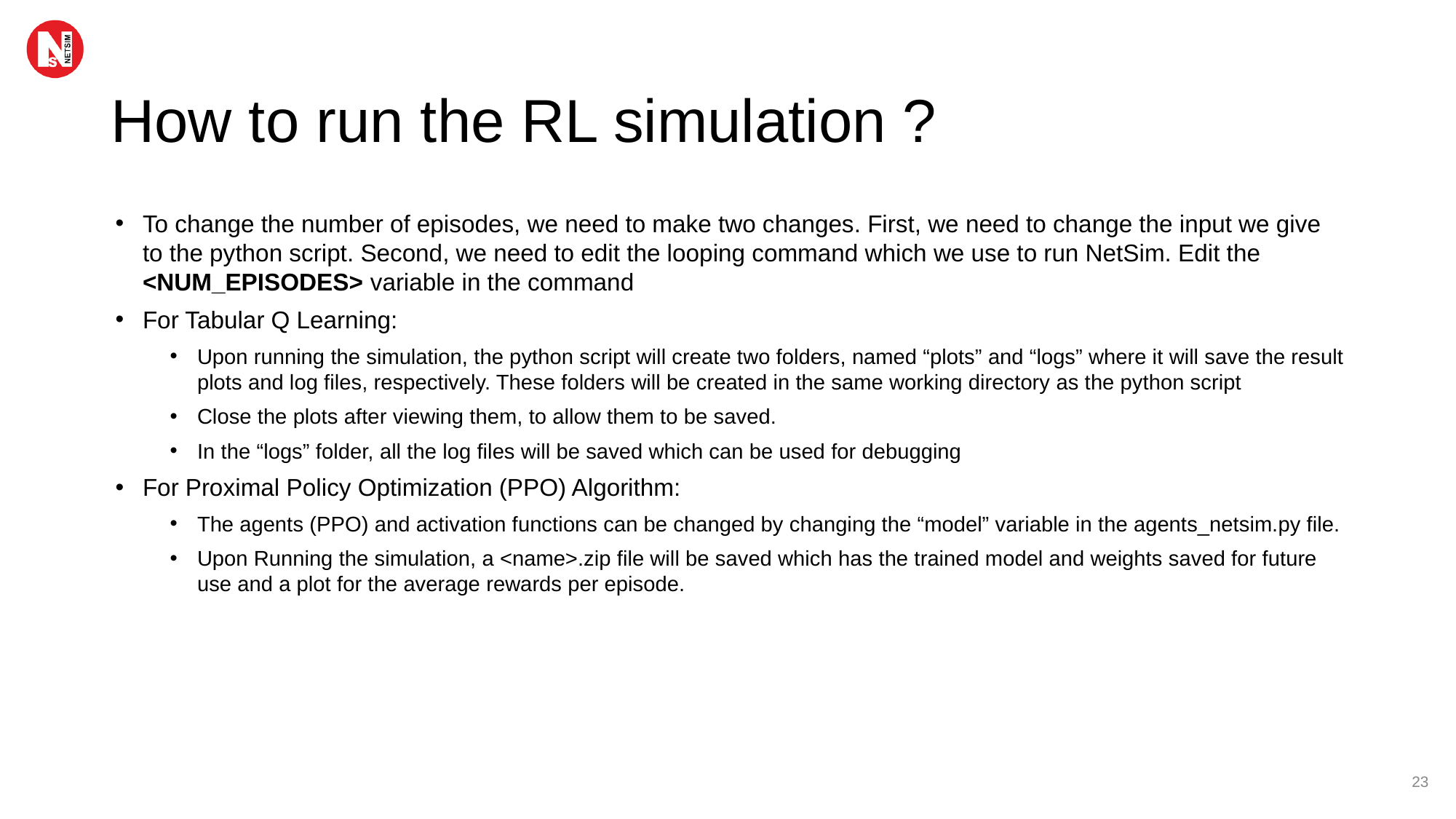

# How to run the RL simulation ?
To change the number of episodes, we need to make two changes. First, we need to change the input we give to the python script. Second, we need to edit the looping command which we use to run NetSim. Edit the <NUM_EPISODES> variable in the command
For Tabular Q Learning:
Upon running the simulation, the python script will create two folders, named “plots” and “logs” where it will save the result plots and log files, respectively. These folders will be created in the same working directory as the python script
Close the plots after viewing them, to allow them to be saved.
In the “logs” folder, all the log files will be saved which can be used for debugging
For Proximal Policy Optimization (PPO) Algorithm:
The agents (PPO) and activation functions can be changed by changing the “model” variable in the agents_netsim.py file.
Upon Running the simulation, a <name>.zip file will be saved which has the trained model and weights saved for future use and a plot for the average rewards per episode.
23